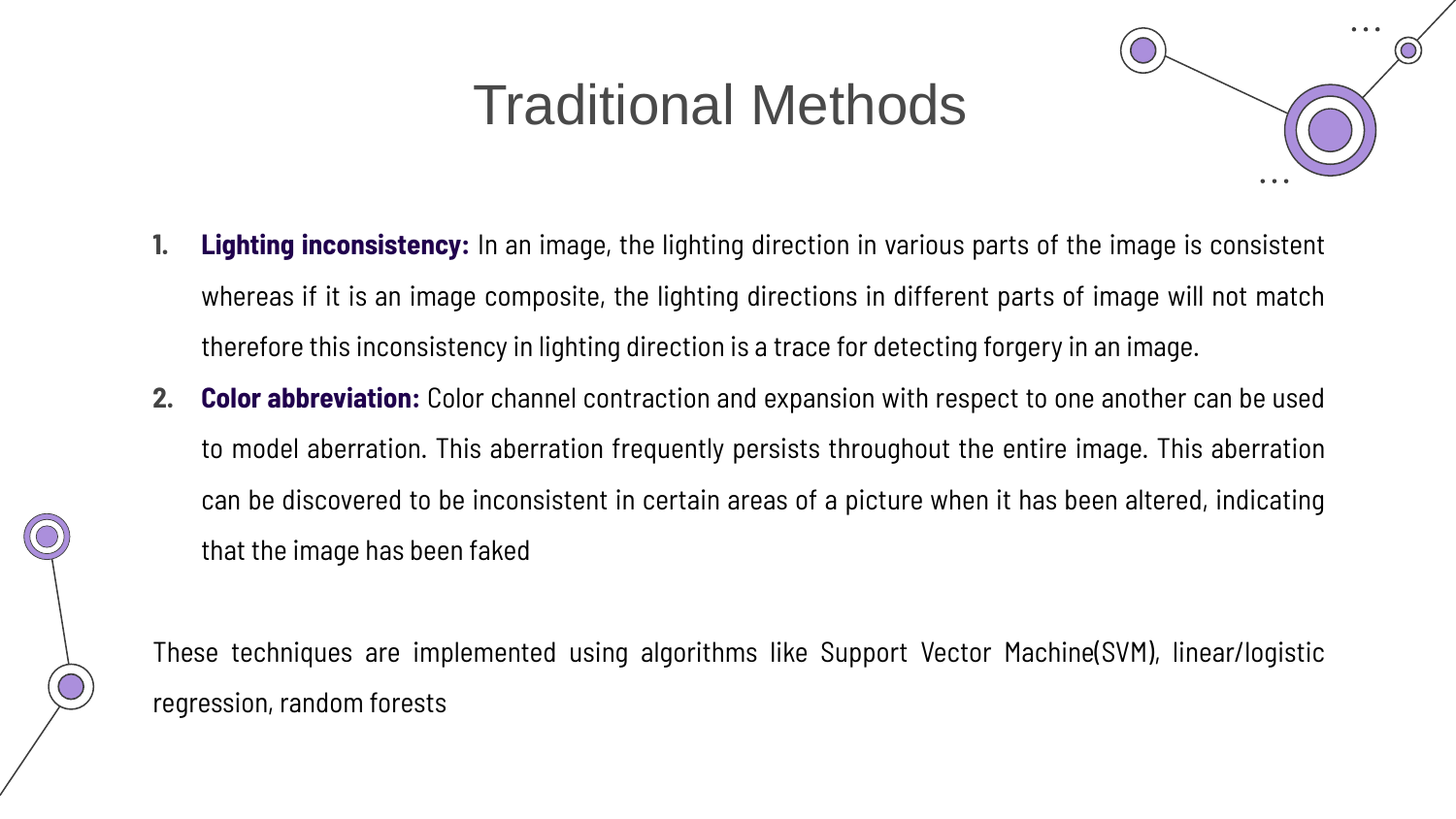

# Traditional Methods
Lighting inconsistency: In an image, the lighting direction in various parts of the image is consistent whereas if it is an image composite, the lighting directions in different parts of image will not match therefore this inconsistency in lighting direction is a trace for detecting forgery in an image.
Color abbreviation: Color channel contraction and expansion with respect to one another can be used to model aberration. This aberration frequently persists throughout the entire image. This aberration can be discovered to be inconsistent in certain areas of a picture when it has been altered, indicating that the image has been faked

These techniques are implemented using algorithms like Support Vector Machine(SVM), linear/logistic regression, random forests